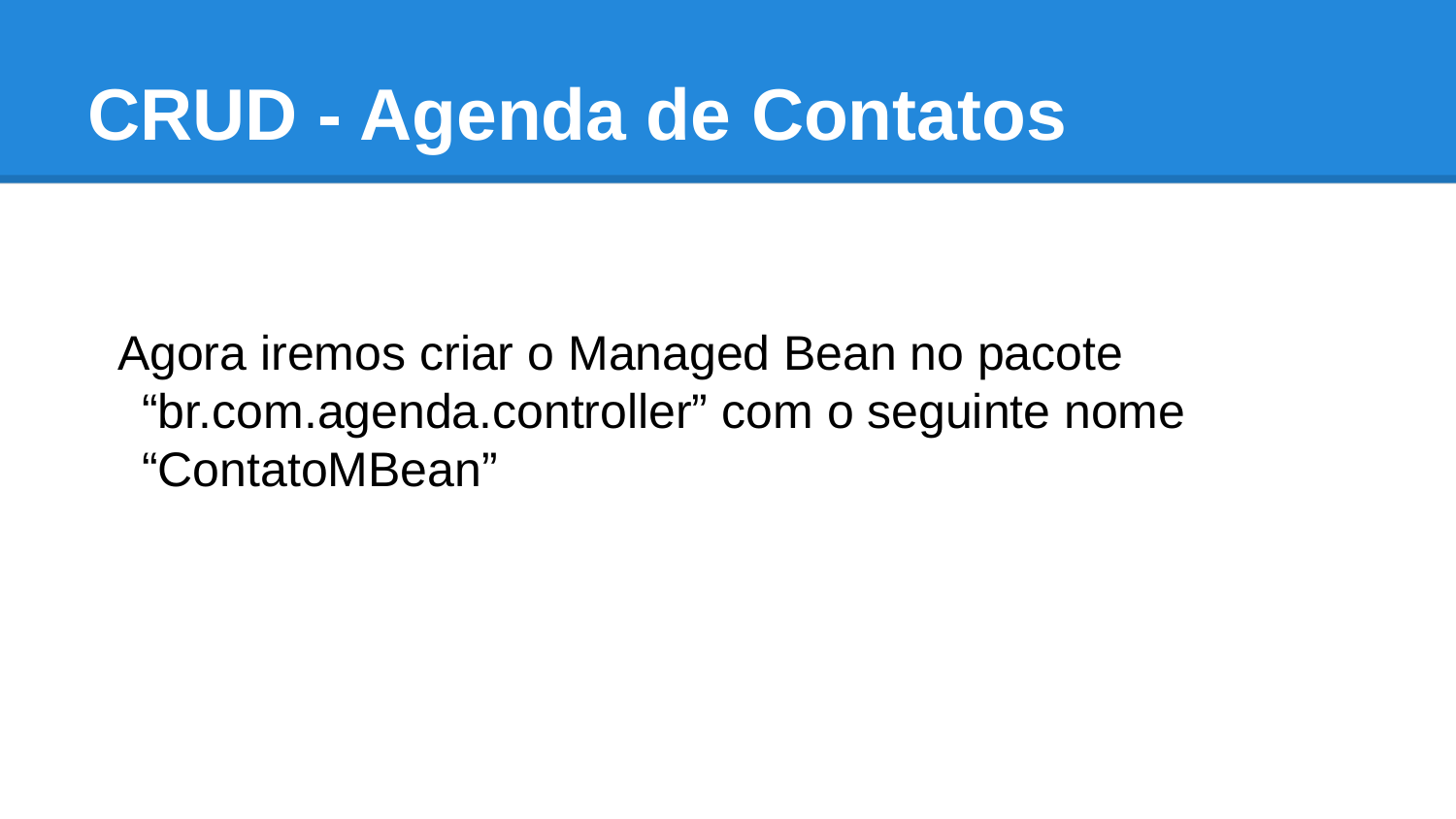

# CRUD - Agenda de Contatos

Agora iremos criar o Managed Bean no pacote “br.com.agenda.controller” com o seguinte nome “ContatoMBean”